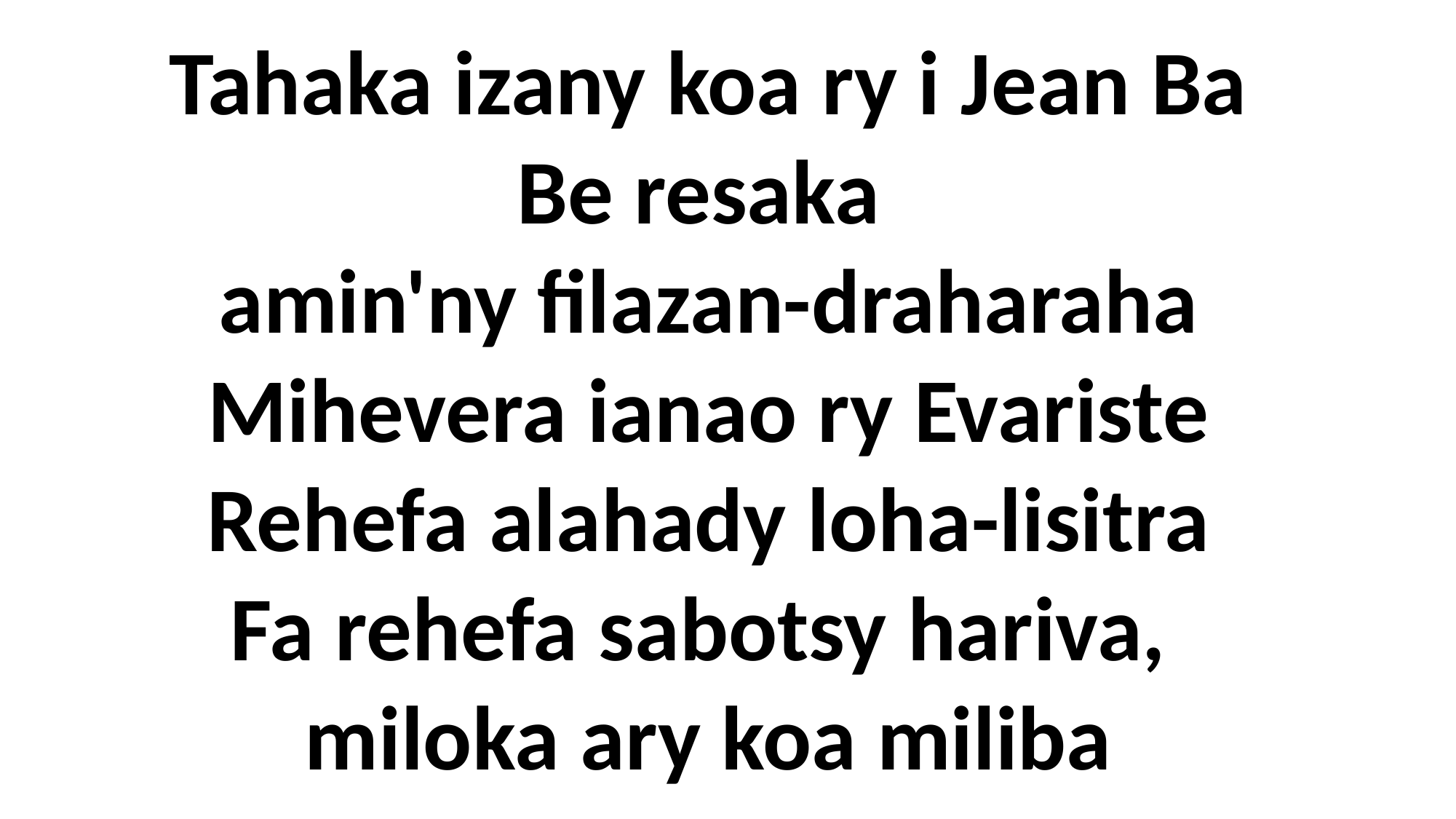

Tahaka izany koa ry i Jean Ba
Be resaka
amin'ny filazan-draharaha
Mihevera ianao ry Evariste
Rehefa alahady loha-lisitra
Fa rehefa sabotsy hariva,
miloka ary koa miliba